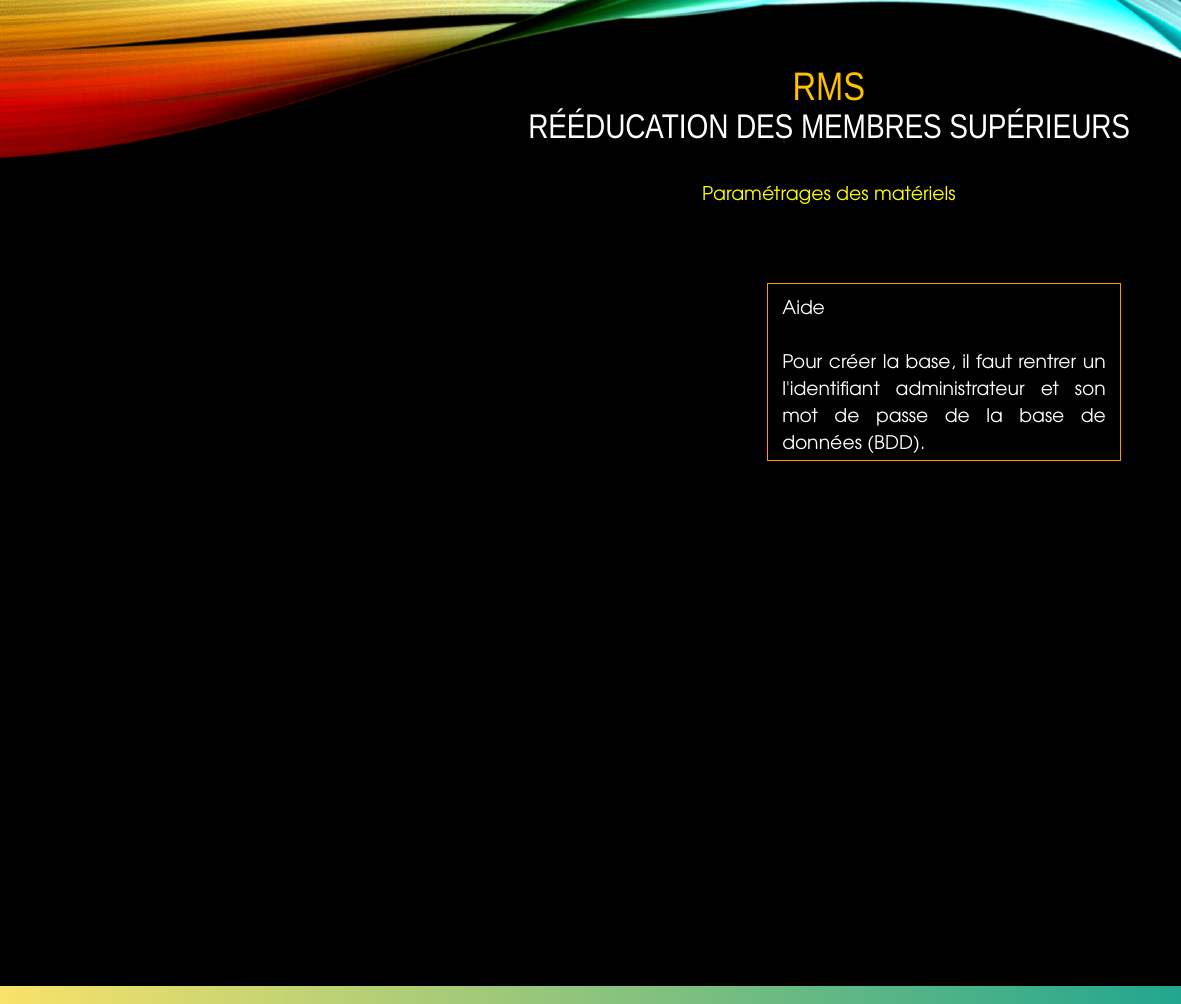

RMS
Rééducation des membres supérieurs
Paramétrages des matériels
Aide

Pour créer la base, il faut rentrer un l'identifiant administrateur et son mot de passe de la base de données (BDD).